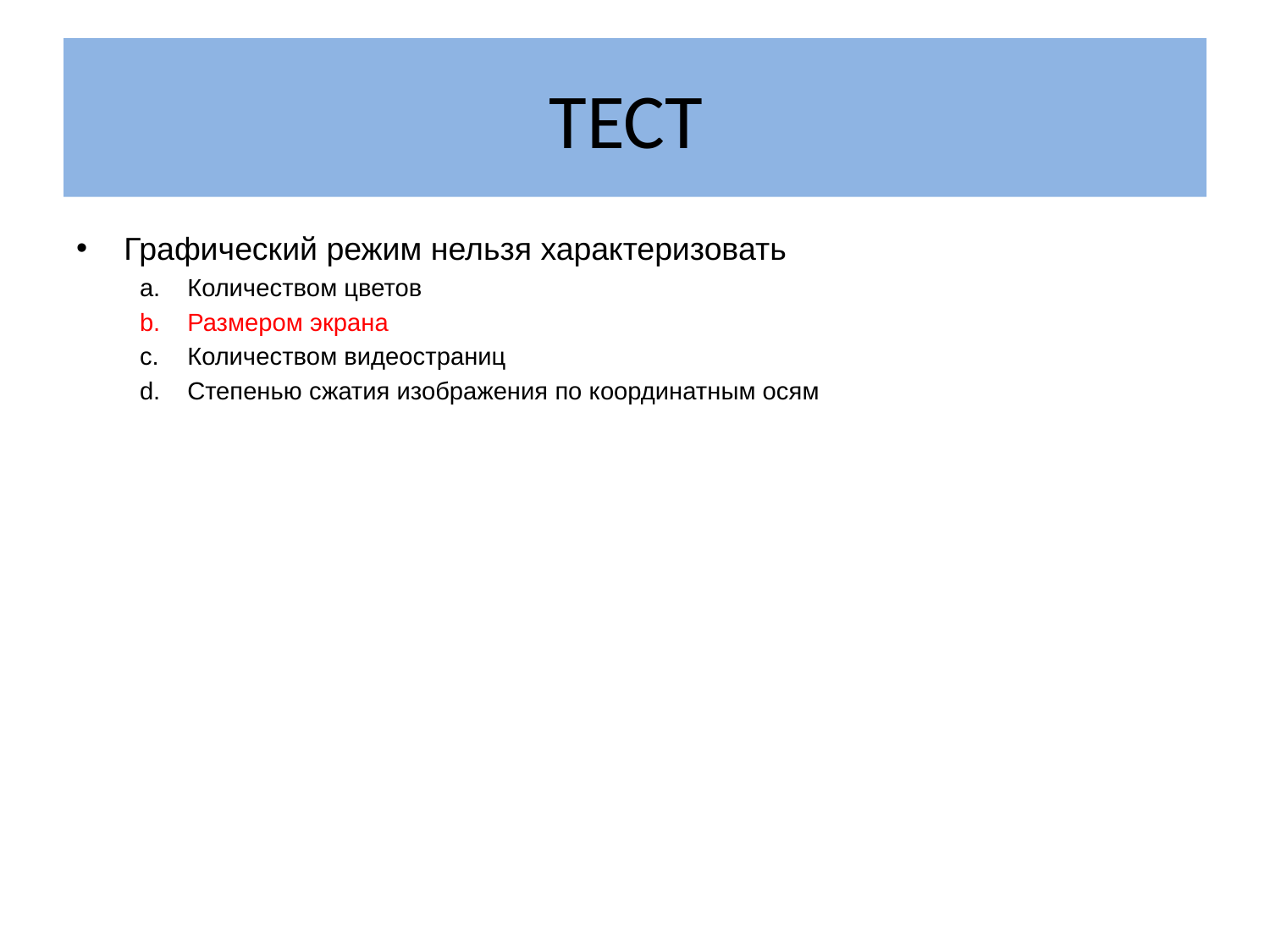

# ТЕСТ
Графический режим нельзя характеризовать
Количеством цветов
Размером экрана
Количеством видеостраниц
Степенью сжатия изображения по координатным осям